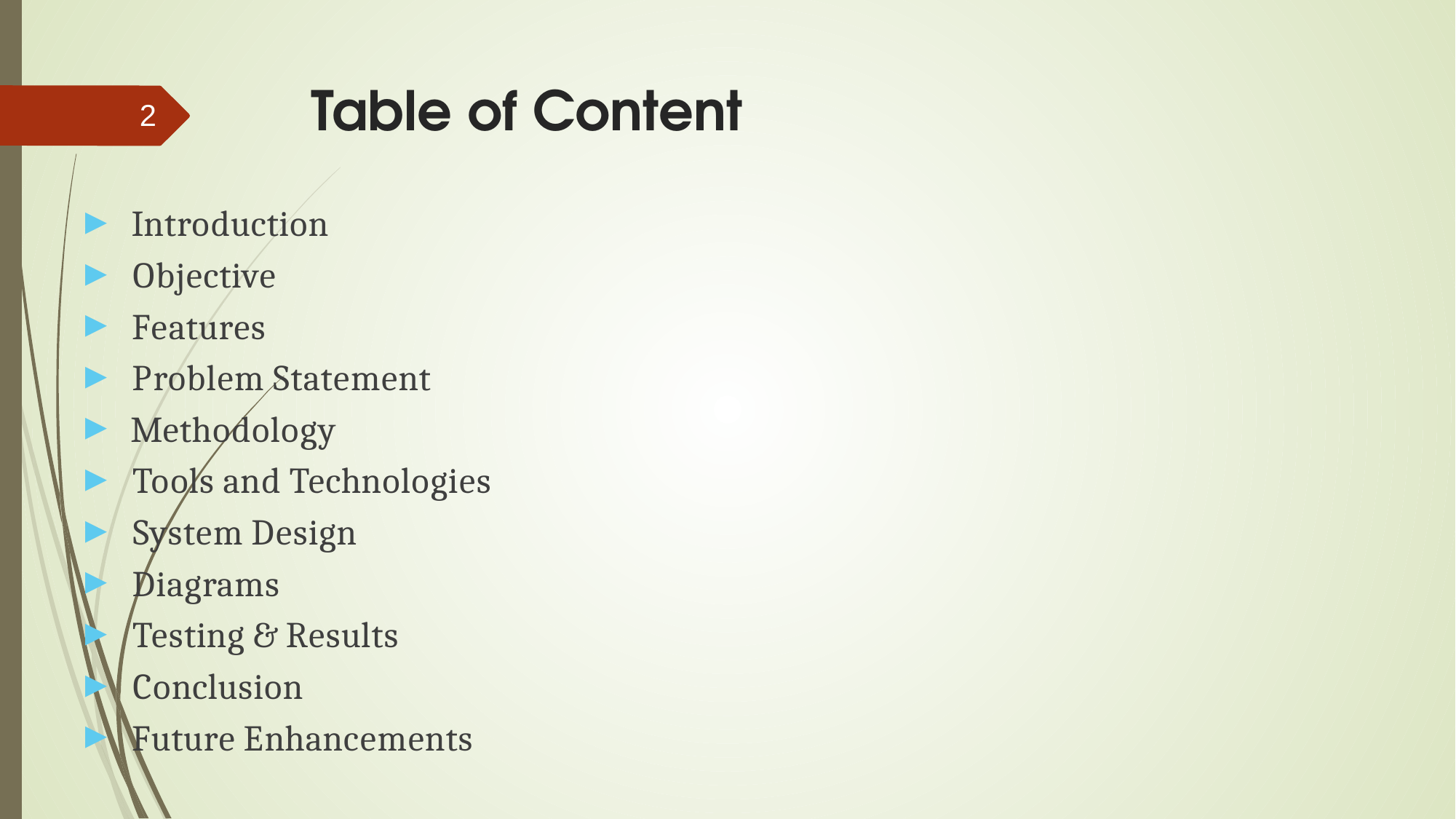

# Table of Content
2
Introduction
Objective
Features
Problem Statement
Methodology
Tools and Technologies
System Design
Diagrams
Testing & Results
Conclusion
Future Enhancements